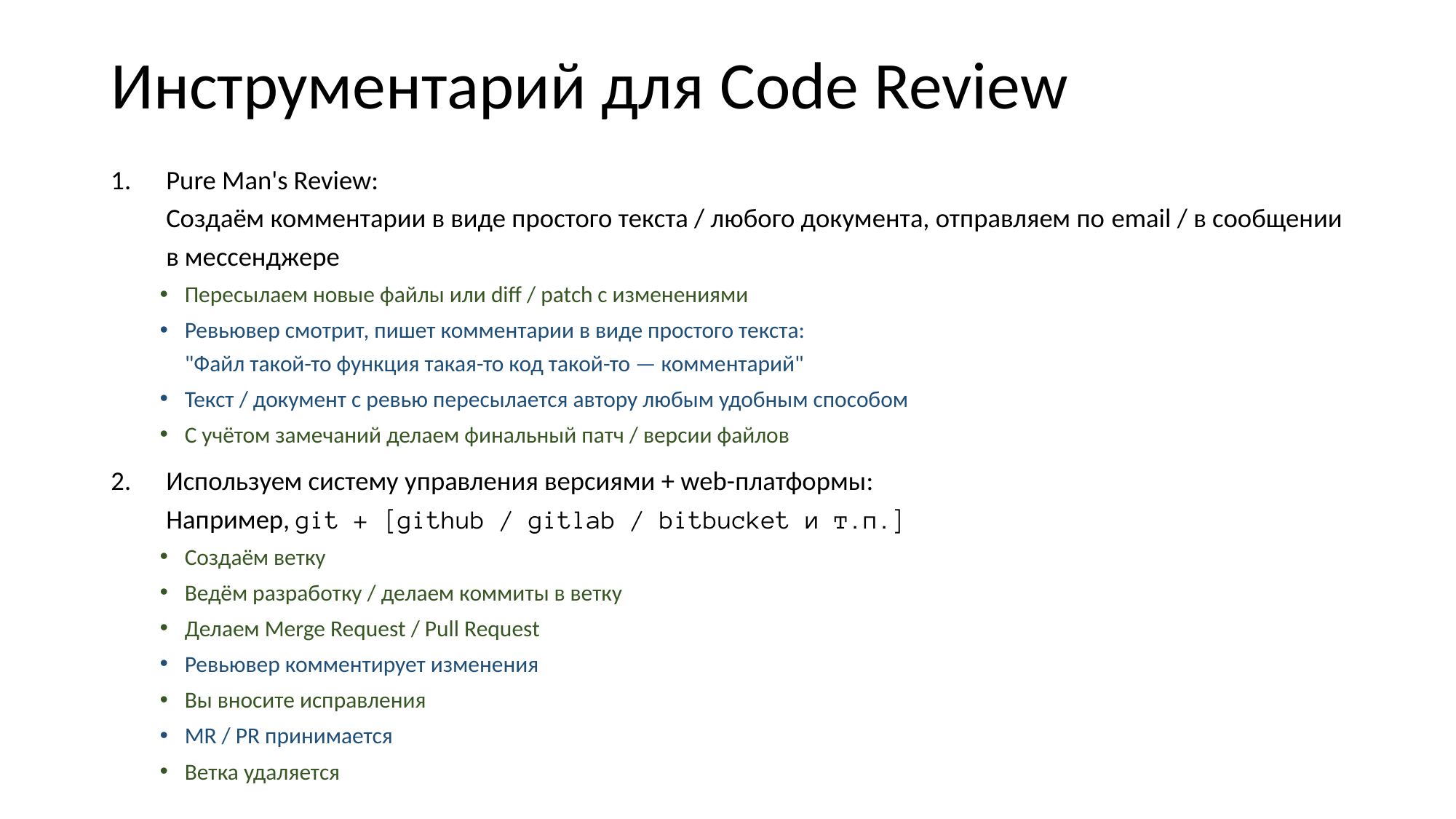

# Инструментарий для Code Review
Pure Man's Review:
Создаём комментарии в виде простого текста / любого документа, отправляем по email / в сообщении в мессенджере
Пересылаем новые файлы или diff / patch с изменениями
Ревьювер смотрит, пишет комментарии в виде простого текста:
"Файл такой-то функция такая-то код такой-то — комментарий"
Текст / документ с ревью пересылается автору любым удобным способом
С учётом замечаний делаем финальный патч / версии файлов
Используем систему управления версиями + web-платформы:
Например, git + [github / gitlab / bitbucket и т.п.]
Создаём ветку
Ведём разработку / делаем коммиты в ветку
Делаем Merge Request / Pull Request
Ревьювер комментирует изменения
Вы вносите исправления
MR / PR принимается
Ветка удаляется